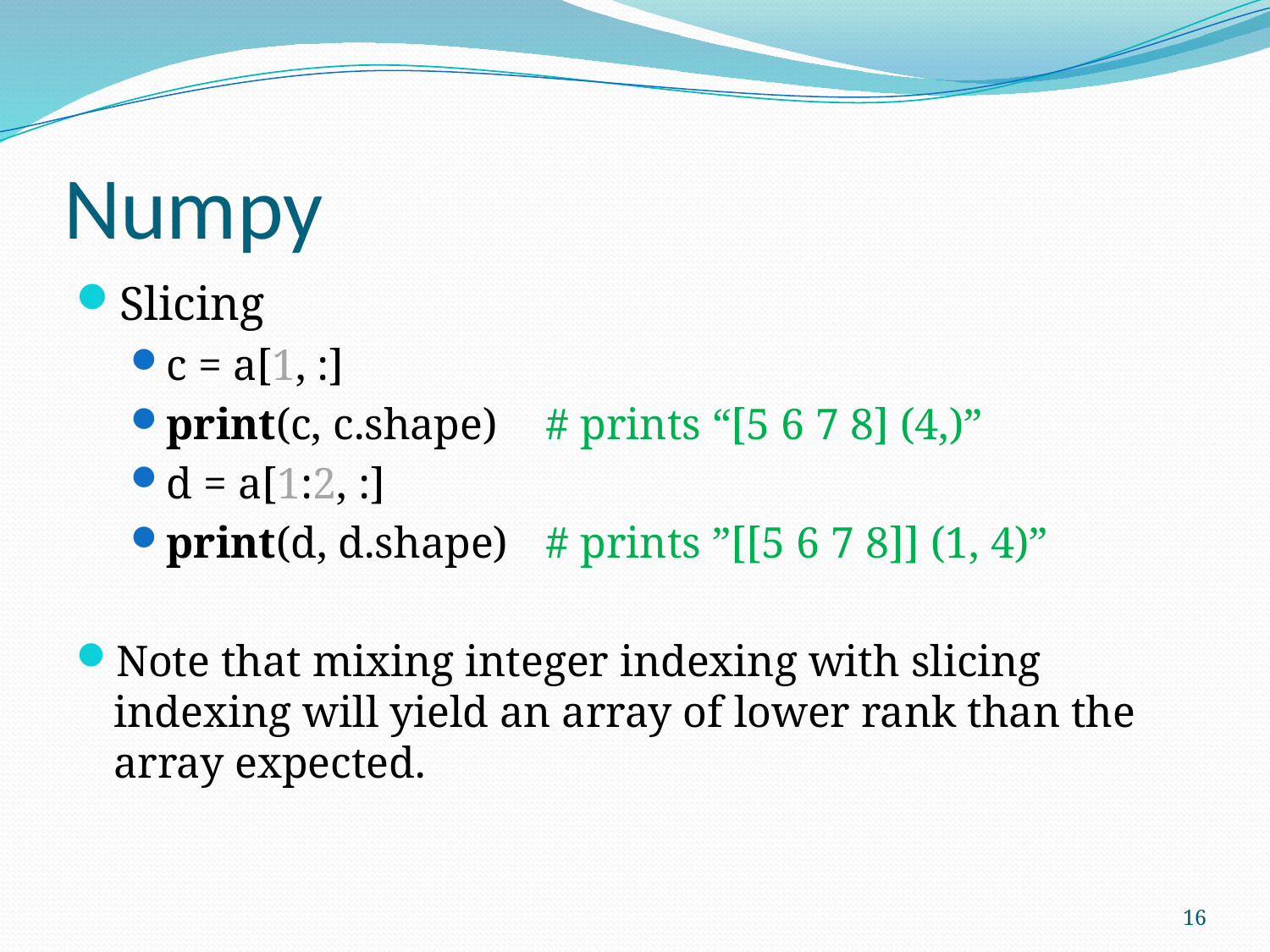

# Numpy
Slicing
c = a[1, :]
print(c, c.shape) 	# prints “[5 6 7 8] (4,)”
d = a[1:2, :]
print(d, d.shape)	# prints ”[[5 6 7 8]] (1, 4)”

Note that mixing integer indexing with slicing indexing will yield an array of lower rank than the array expected.
16